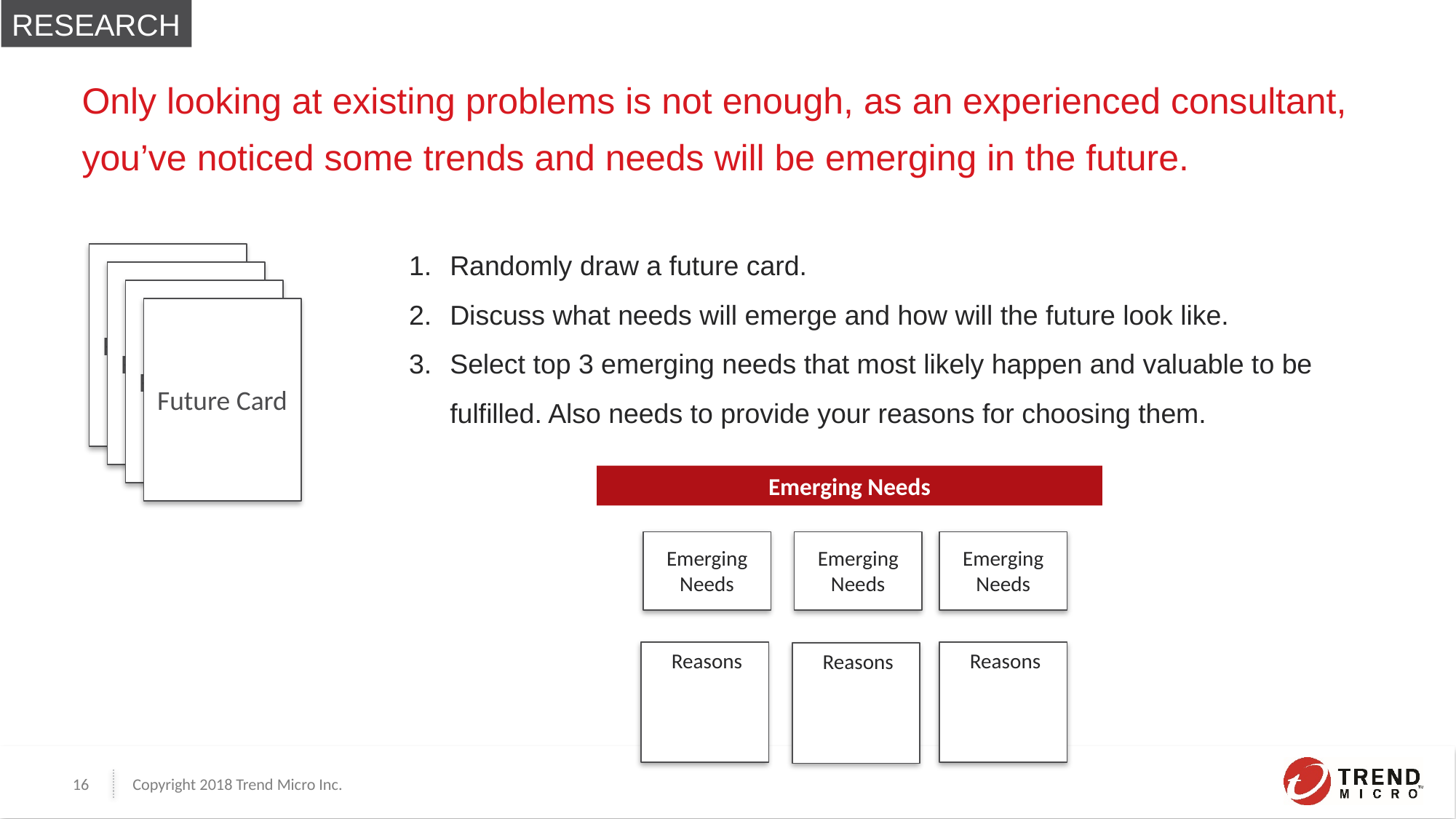

RESEARCH
# Only looking at existing problems is not enough, as an experienced consultant, you’ve noticed some trends and needs will be emerging in the future.
Randomly draw a future card.
Discuss what needs will emerge and how will the future look like.
Select top 3 emerging needs that most likely happen and valuable to be fulfilled. Also needs to provide your reasons for choosing them.
Future Card
Future Card
Future Card
Future Card
Emerging Needs

Emerging Needs

Emerging Needs

Emerging Needs

Reasons

Reasons

Reasons